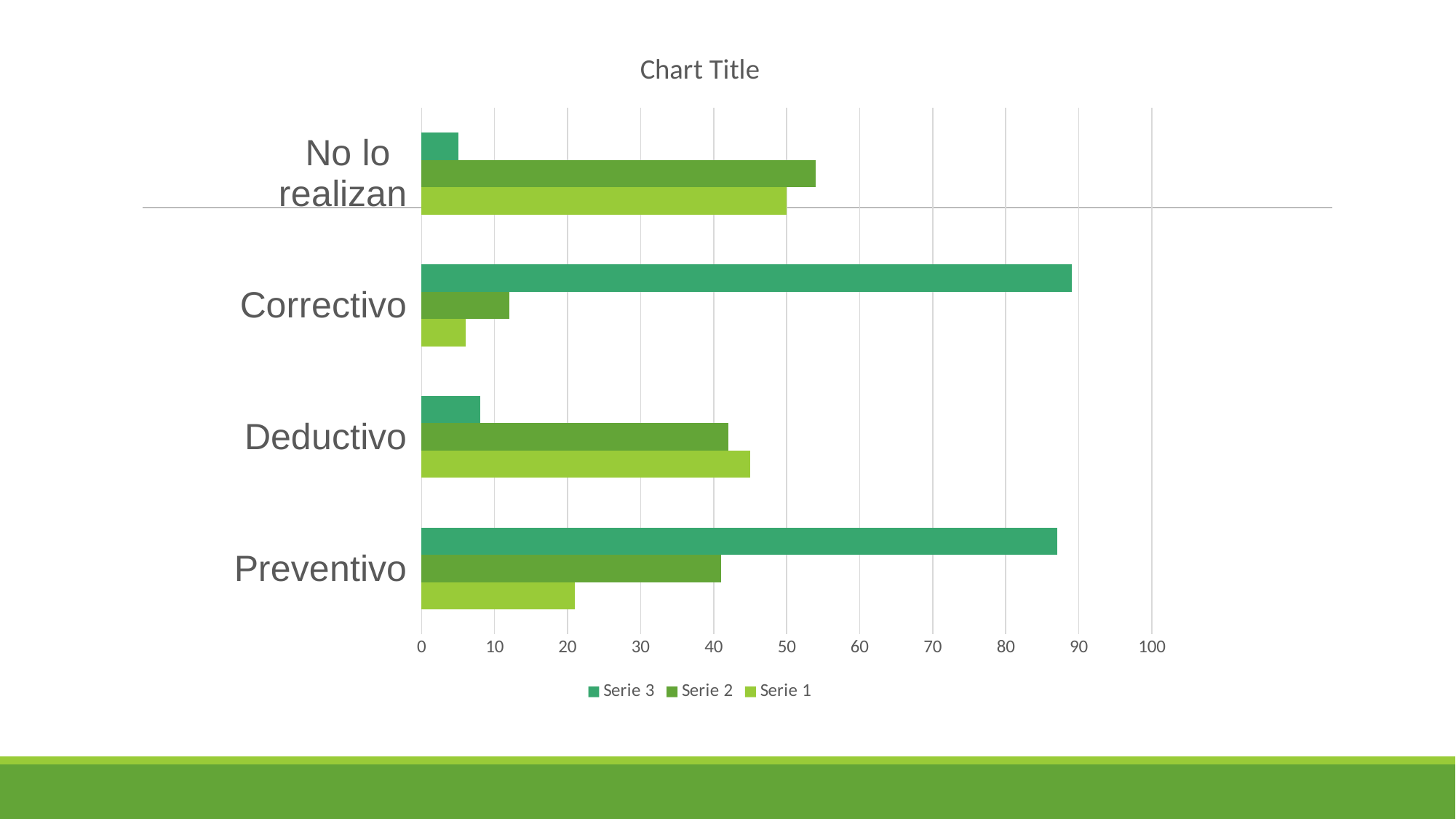

### Chart:

| Category | Serie 1 | Serie 2 | Serie 3 |
|---|---|---|---|
| Preventivo  | 21.0 | 41.0 | 87.0 |
| Deductivo  | 45.0 | 42.0 | 8.0 |
| Correctivo  | 6.0 | 12.0 | 89.0 |
| No lo realizan  | 50.0 | 54.0 | 5.0 |